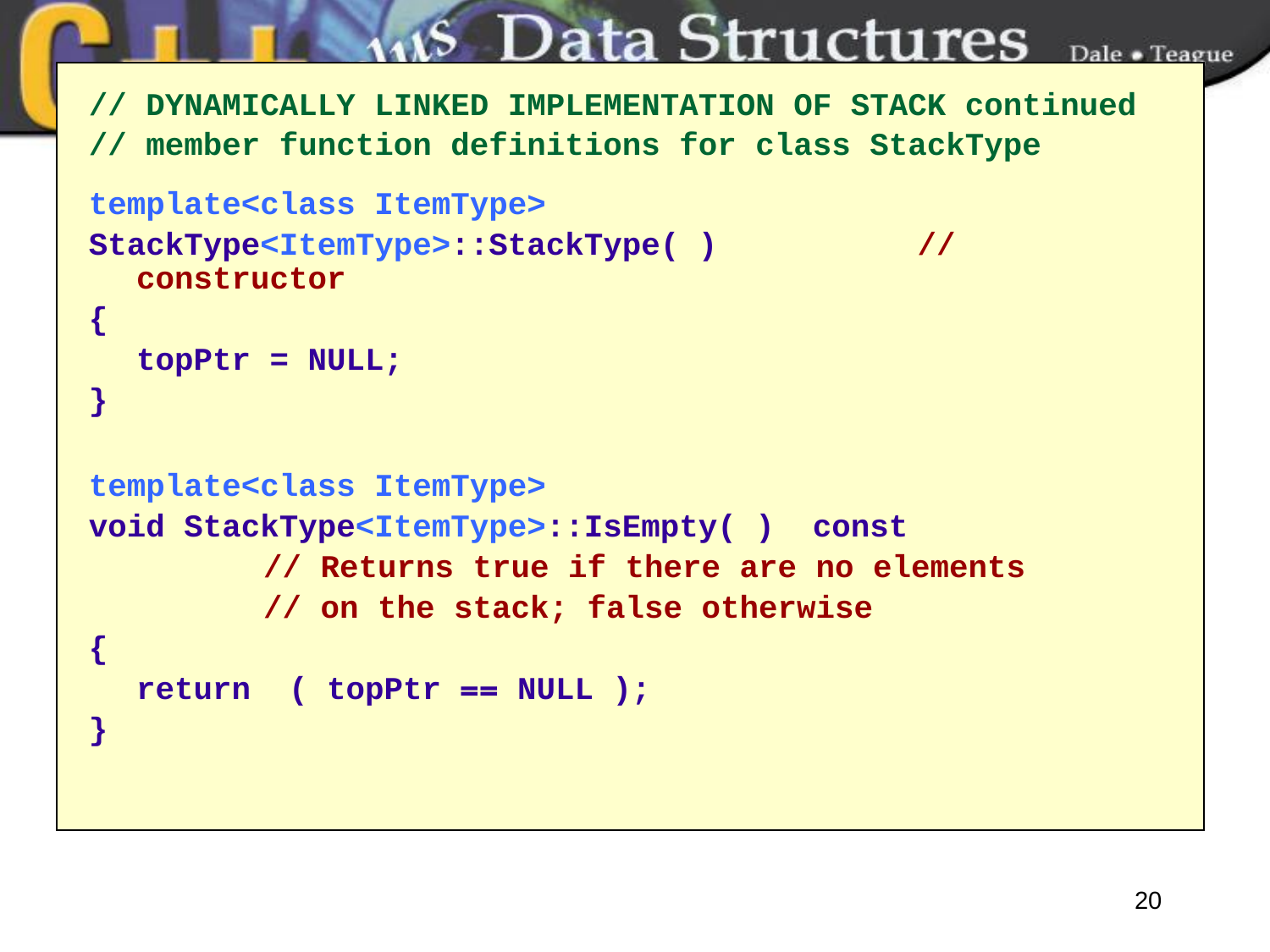

// DYNAMICALLY LINKED IMPLEMENTATION OF STACK continued
// member function definitions for class StackType

template<class ItemType>
StackType<ItemType>::StackType( )		 // constructor
{
	topPtr = NULL;
}

template<class ItemType>
void StackType<ItemType>::IsEmpty( )  const
		// Returns true if there are no elements
		// on the stack; false otherwise
{
	return  ( topPtr == NULL );
}
20